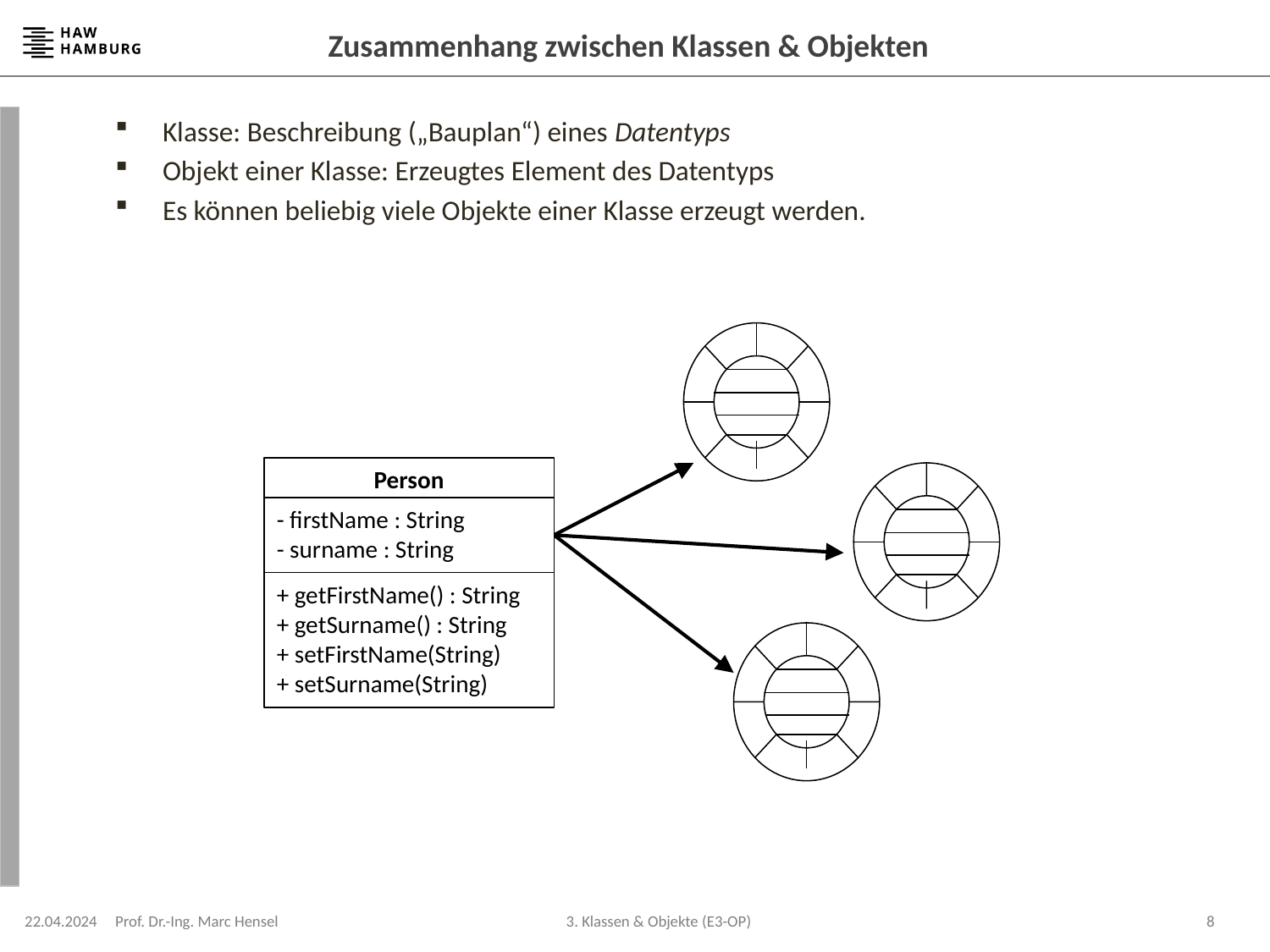

# Zusammenhang zwischen Klassen & Objekten
Klasse: Beschreibung („Bauplan“) eines Datentyps
Objekt einer Klasse: Erzeugtes Element des Datentyps
Es können beliebig viele Objekte einer Klasse erzeugt werden.

Person
- firstName : String
- surname : String

+ getFirstName() : String
+ getSurname() : String
+ setFirstName(String)
+ setSurname(String)

22.04.2024
Prof. Dr.-Ing. Marc Hensel
8